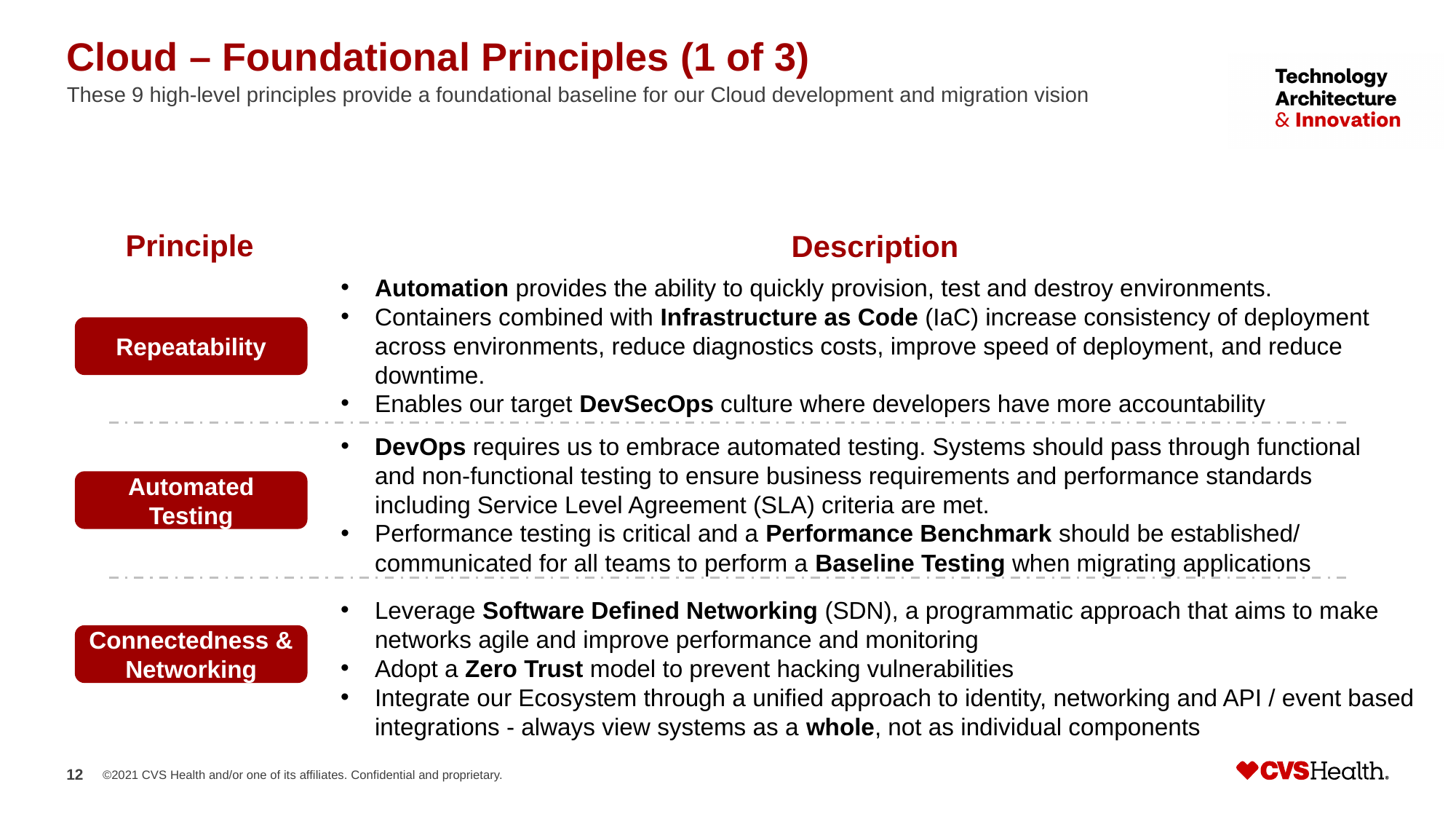

# Cloud – Foundational Principles (1 of 3)
These 9 high-level principles provide a foundational baseline for our Cloud development and migration vision
Principle

Description
Automation provides the ability to quickly provision, test and destroy environments.
Containers combined with Infrastructure as Code (IaC) increase consistency of deployment across environments, reduce diagnostics costs, improve speed of deployment, and reduce downtime.
Enables our target DevSecOps culture where developers have more accountability
Repeatability
DevOps requires us to embrace automated testing. Systems should pass through functional and non-functional testing to ensure business requirements and performance standards including Service Level Agreement (SLA) criteria are met.
Performance testing is critical and a Performance Benchmark should be established/ communicated for all teams to perform a Baseline Testing when migrating applications
Automated Testing
Leverage Software Defined Networking (SDN), a programmatic approach that aims to make networks agile and improve performance and monitoring
Adopt a Zero Trust model to prevent hacking vulnerabilities
Integrate our Ecosystem through a unified approach to identity, networking and API / event based integrations - always view systems as a whole, not as individual components
Connectedness & Networking